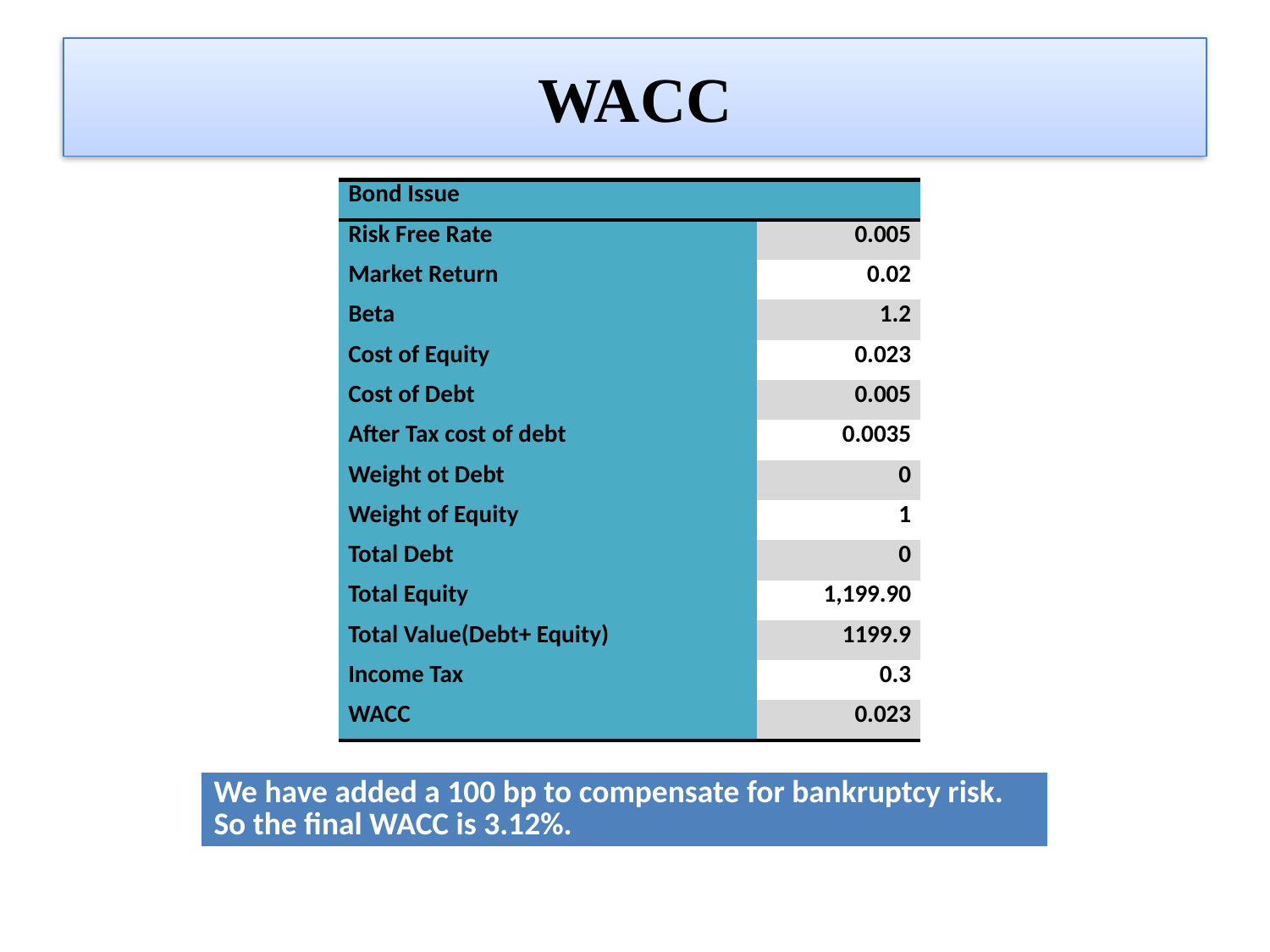

# WACC
| Bond Issue |  |
| --- | --- |
| Risk Free Rate | 0.005 |
| Market Return | 0.02 |
| Beta | 1.2 |
| Cost of Equity | 0.023 |
| Cost of Debt | 0.005 |
| After Tax cost of debt | 0.0035 |
| Weight ot Debt | 0 |
| Weight of Equity | 1 |
| Total Debt | 0 |
| Total Equity | 1,199.90 |
| Total Value(Debt+ Equity) | 1199.9 |
| Income Tax | 0.3 |
| WACC | 0.023 |
| We have added a 100 bp to compensate for bankruptcy risk. So the final WACC is 3.12%. |
| --- |